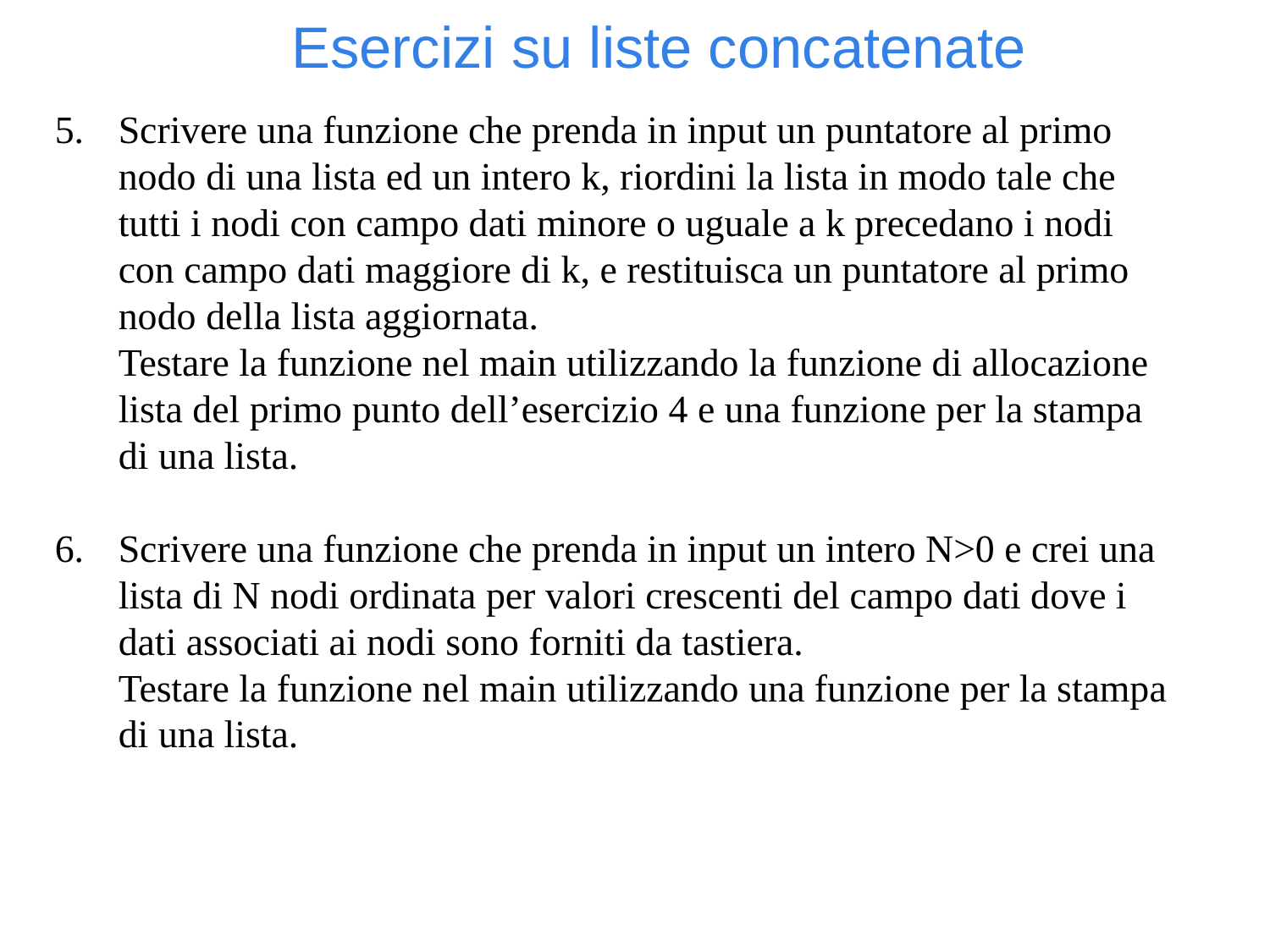

Esercizi su liste concatenate
Scrivere una funzione che prenda in input un puntatore al primo nodo di una lista ed un intero k, riordini la lista in modo tale che tutti i nodi con campo dati minore o uguale a k precedano i nodi con campo dati maggiore di k, e restituisca un puntatore al primo nodo della lista aggiornata.
Testare la funzione nel main utilizzando la funzione di allocazione lista del primo punto dell’esercizio 4 e una funzione per la stampa di una lista.

Scrivere una funzione che prenda in input un intero N>0 e crei una lista di N nodi ordinata per valori crescenti del campo dati dove i dati associati ai nodi sono forniti da tastiera.
Testare la funzione nel main utilizzando una funzione per la stampa di una lista.